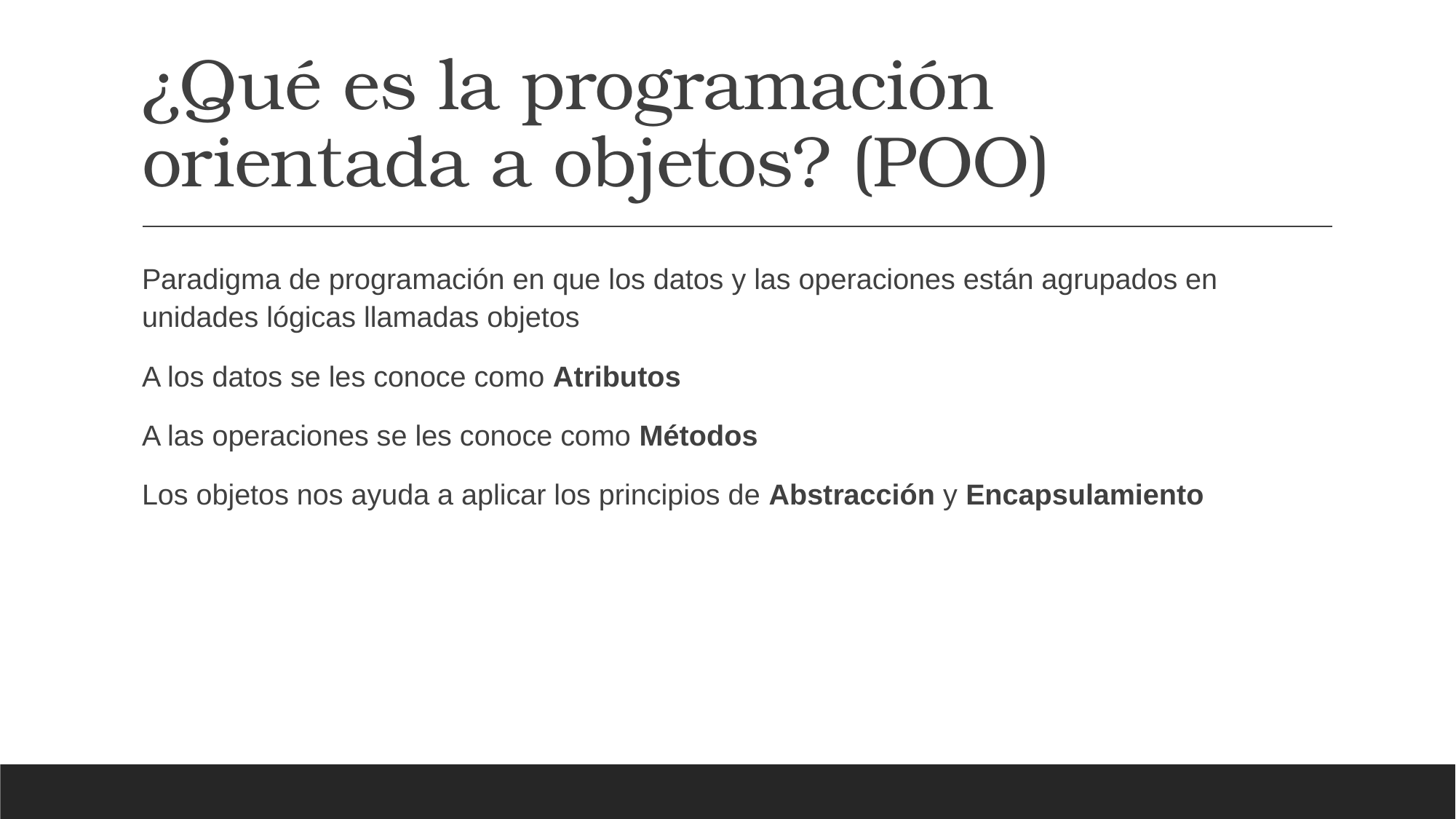

# ¿Qué es la programación orientada a objetos? (POO)
Paradigma de programación en que los datos y las operaciones están agrupados en unidades lógicas llamadas objetos
A los datos se les conoce como Atributos
A las operaciones se les conoce como Métodos
Los objetos nos ayuda a aplicar los principios de Abstracción y Encapsulamiento